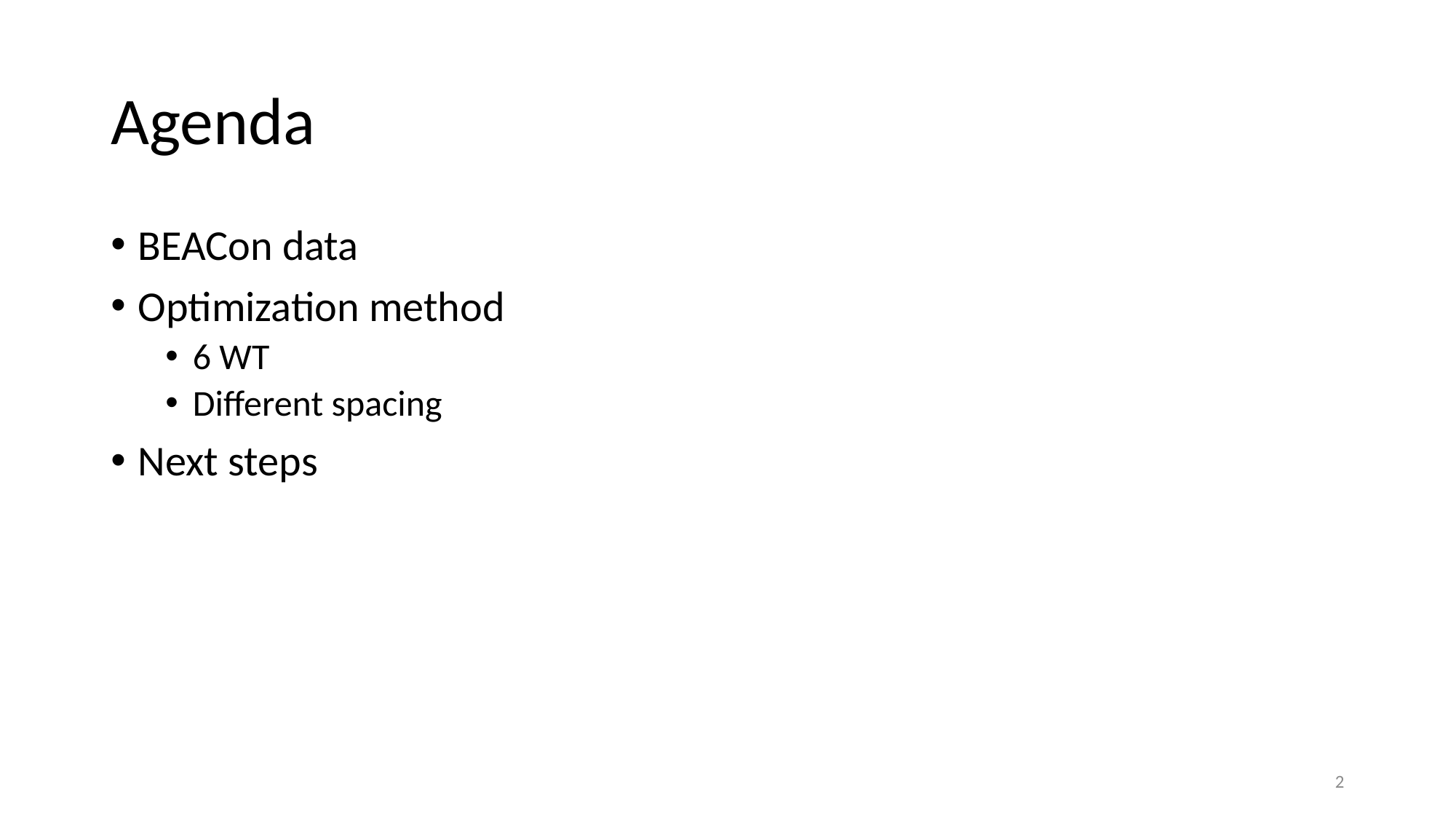

# Agenda
BEACon data
Optimization method
6 WT
Different spacing
Next steps
2